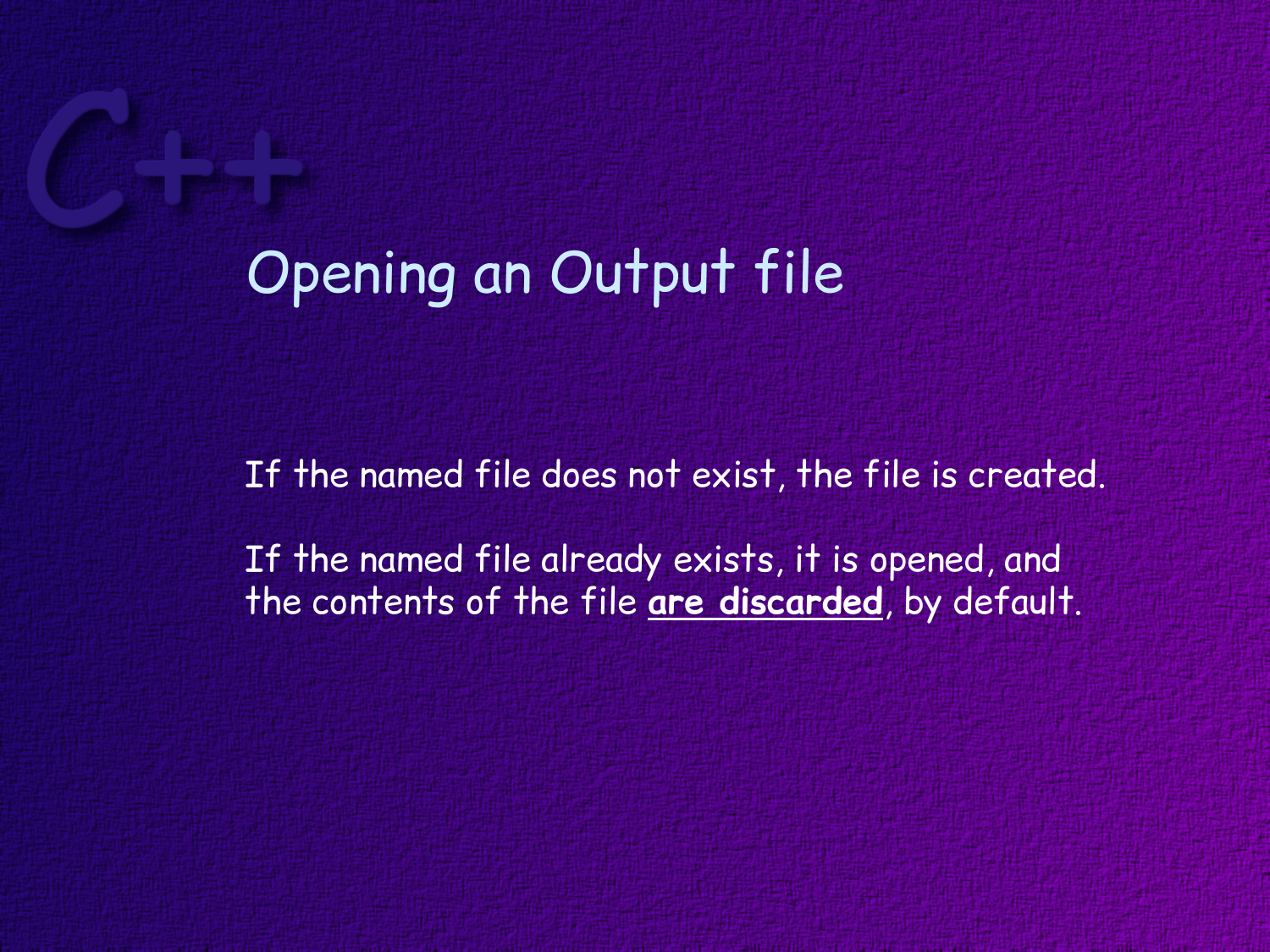

# Opening an Output file
If the named file does not exist, the file is created.

If the named file already exists, it is opened, and
the contents of the file are discarded, by default.